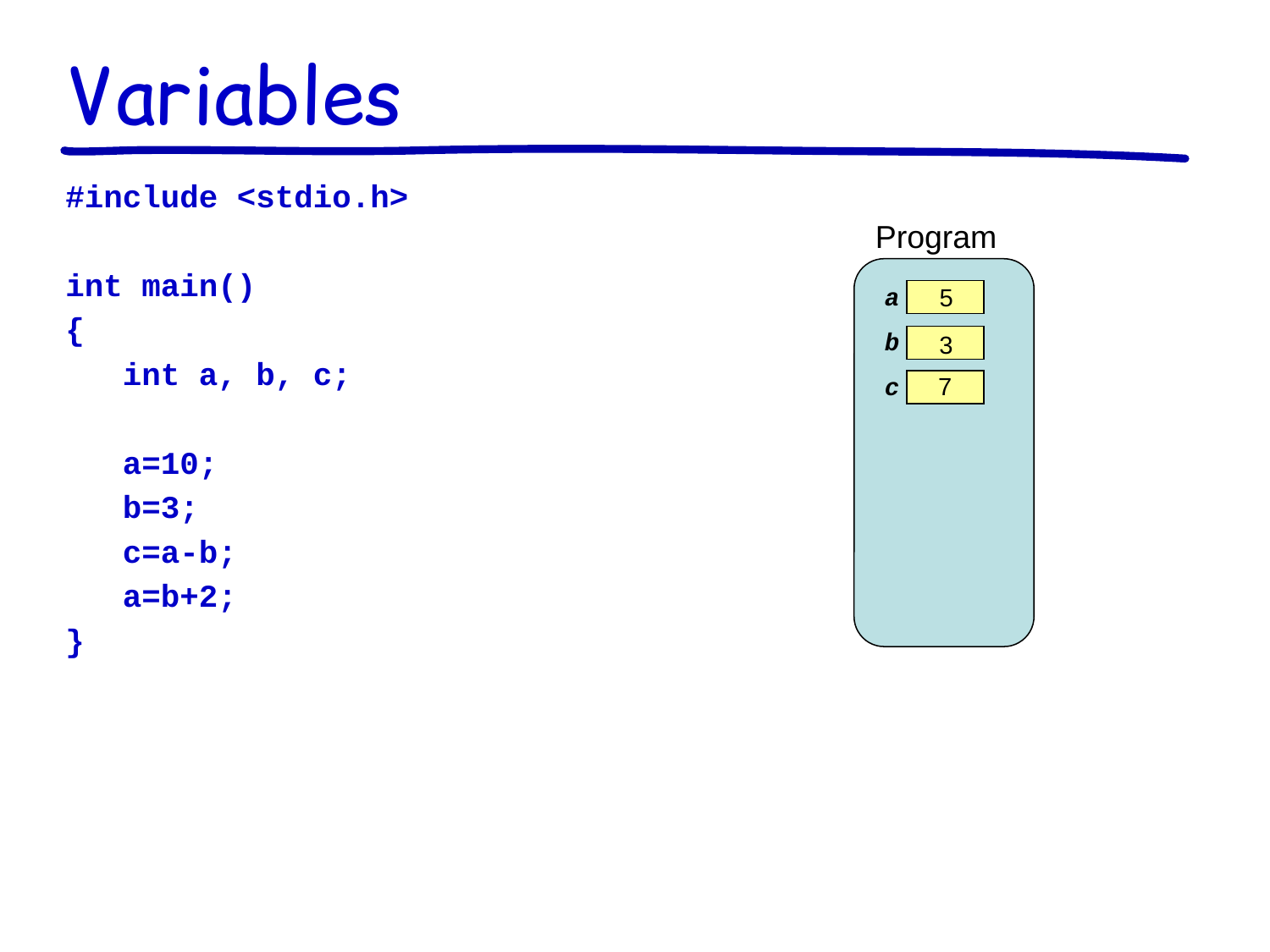

# Variables
#include <stdio.h>

int main()
{
   int a, b, c;

   a=10;
   b=3;
   c=a-b;
   a=b+2;
}
Program

a
...
5
10
b
...
3
c
...
7